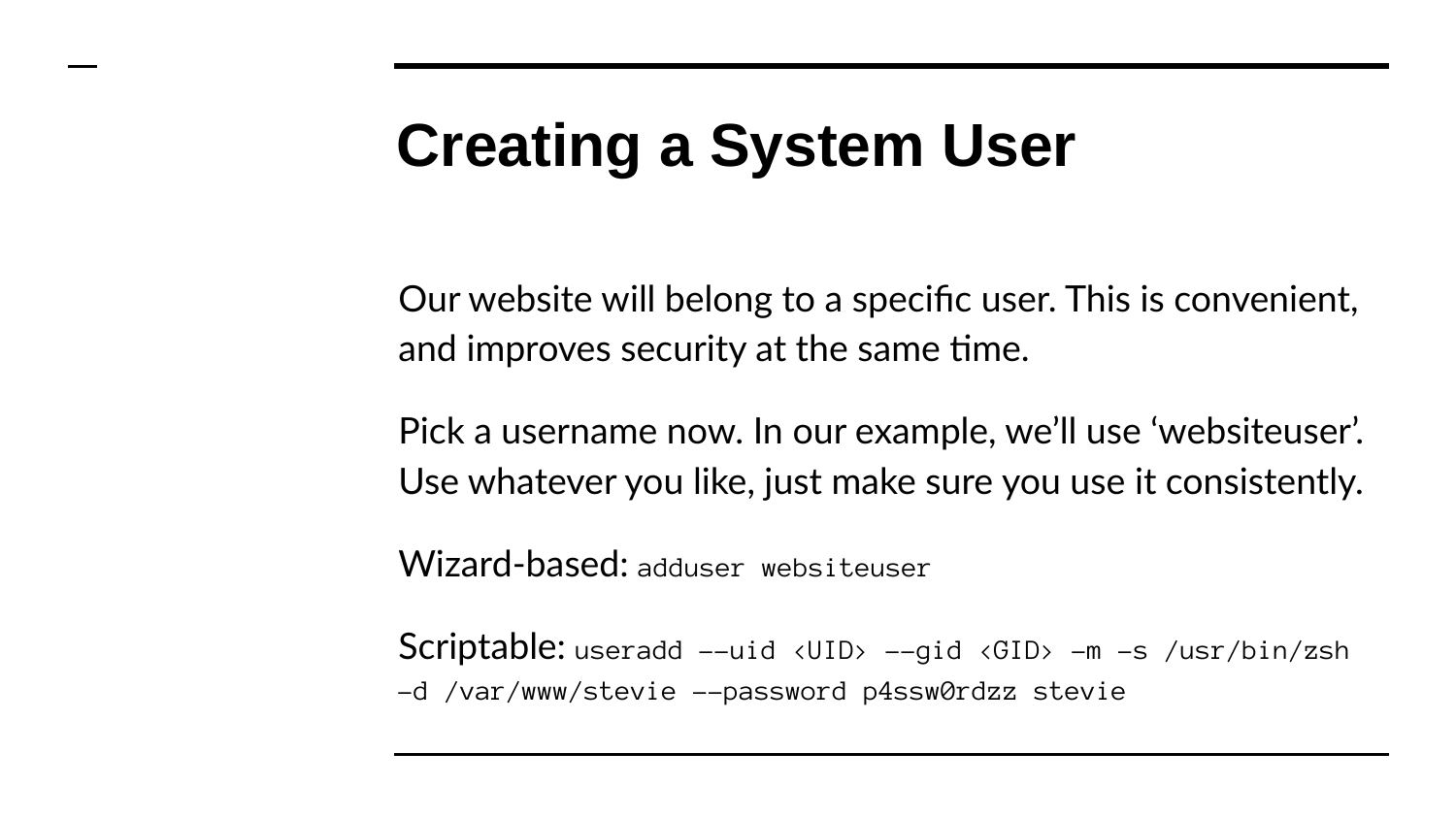

# Creating a System User
Our website will belong to a specific user. This is convenient, and improves security at the same time.
Pick a username now. In our example, we’ll use ‘websiteuser’. Use whatever you like, just make sure you use it consistently.
Wizard-based: adduser websiteuser
Scriptable: useradd --uid <UID> --gid <GID> -m -s /usr/bin/zsh -d /var/www/stevie --password p4ssw0rdzz stevie